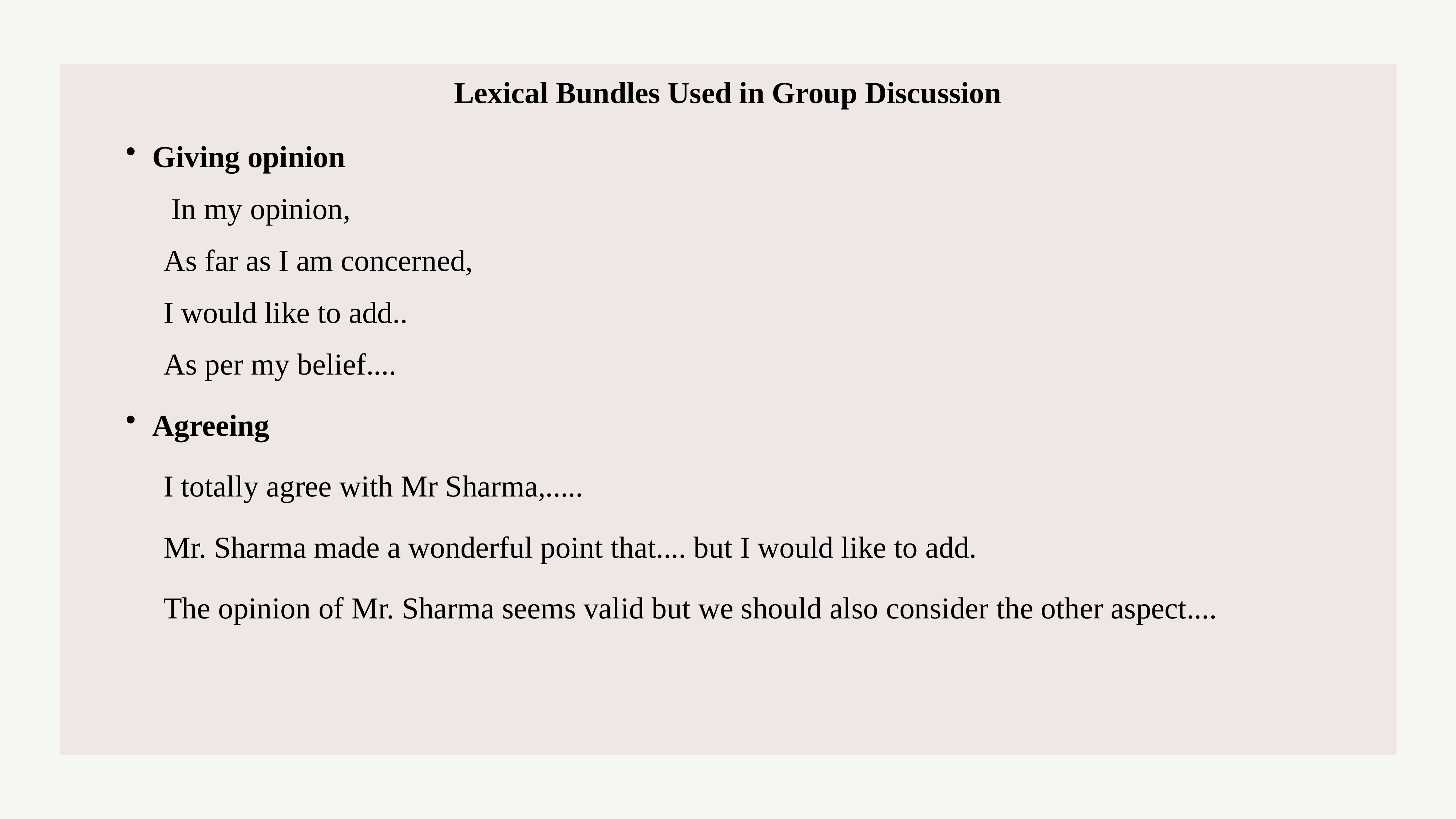

Lexical Bundles Used in Group Discussion
Giving opinion
      In my opinion,
     As far as I am concerned,
     I would like to add..
     As per my belief....
Agreeing
     I totally agree with Mr Sharma,.....
     Mr. Sharma made a wonderful point that.... but I would like to add.
     The opinion of Mr. Sharma seems valid but we should also consider the other aspect....